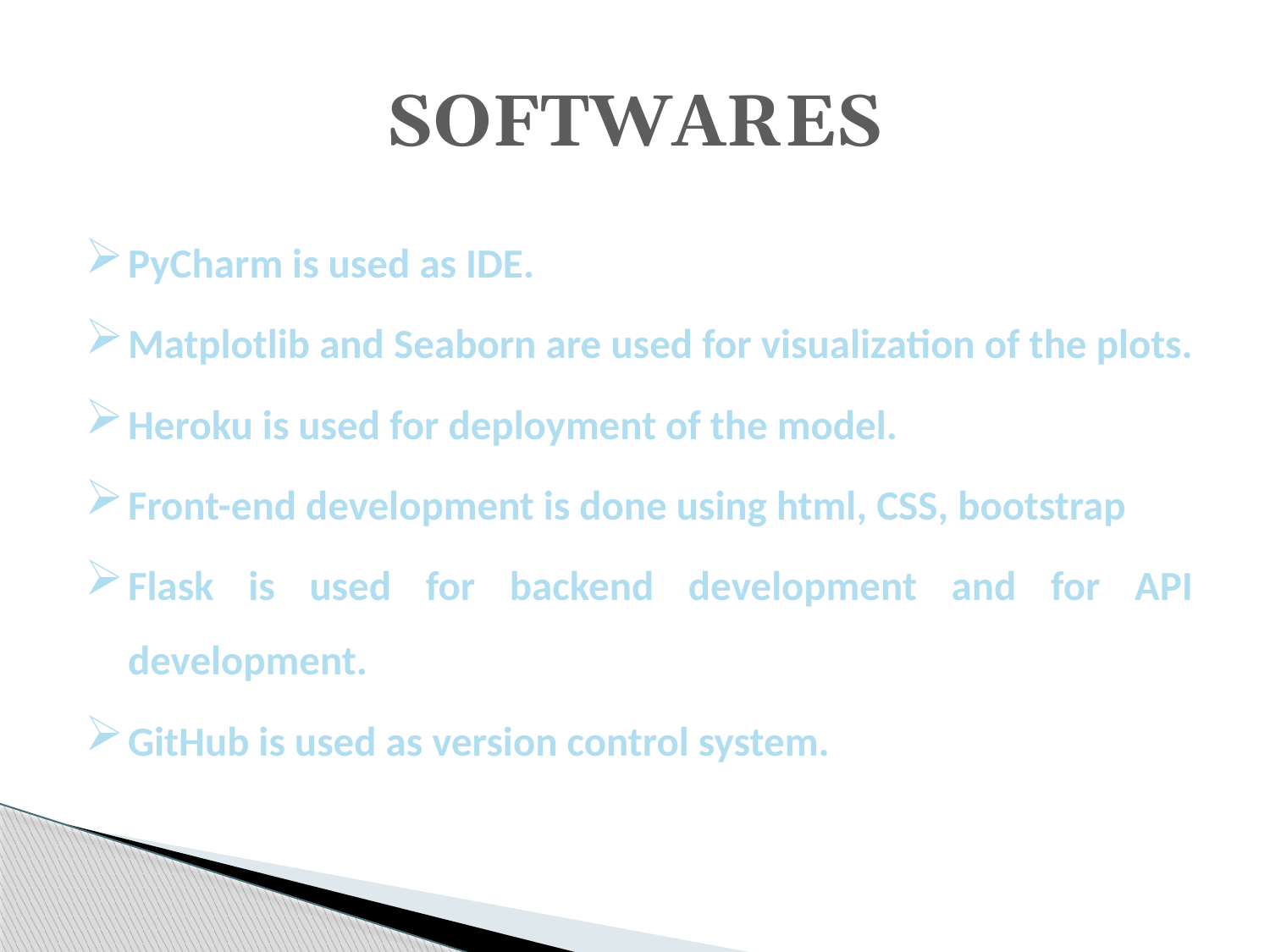

# SOFTWARES
PyCharm is used as IDE.
Matplotlib and Seaborn are used for visualization of the plots.
Heroku is used for deployment of the model.
Front-end development is done using html, CSS, bootstrap
Flask is used for backend development and for API development.
GitHub is used as version control system.